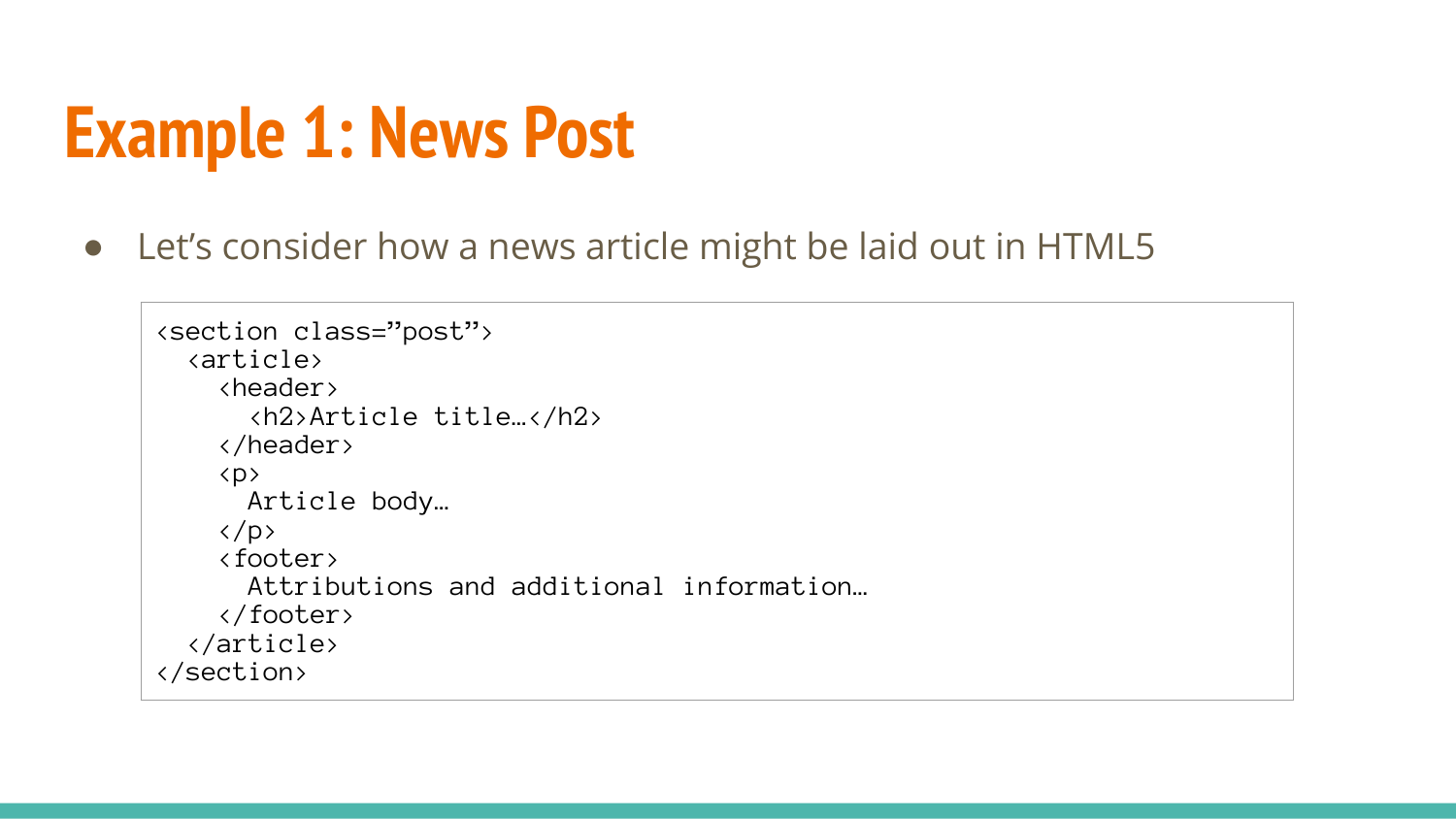

# Example 1: News Post
Let’s consider how a news article might be laid out in HTML5

| <section class=”post”> <article> <header> <h2>Article title…</h2> </header> <p> Article body… </p> <footer> Attributions and additional information… </footer> </article> </section> |
| --- |